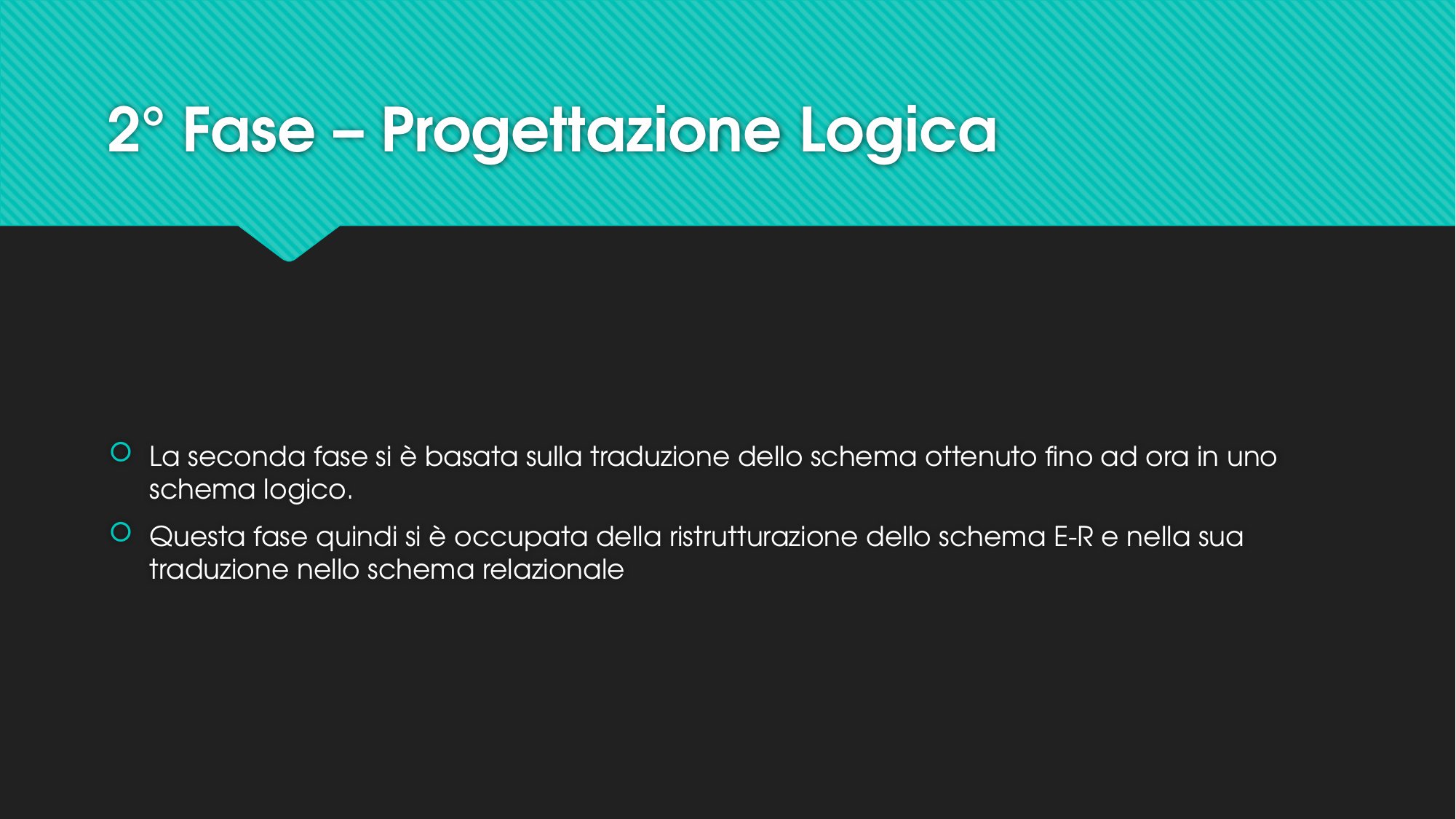

# 2° Fase – Progettazione Logica
La seconda fase si è basata sulla traduzione dello schema ottenuto fino ad ora in uno schema logico.
Questa fase quindi si è occupata della ristrutturazione dello schema E-R e nella sua traduzione nello schema relazionale